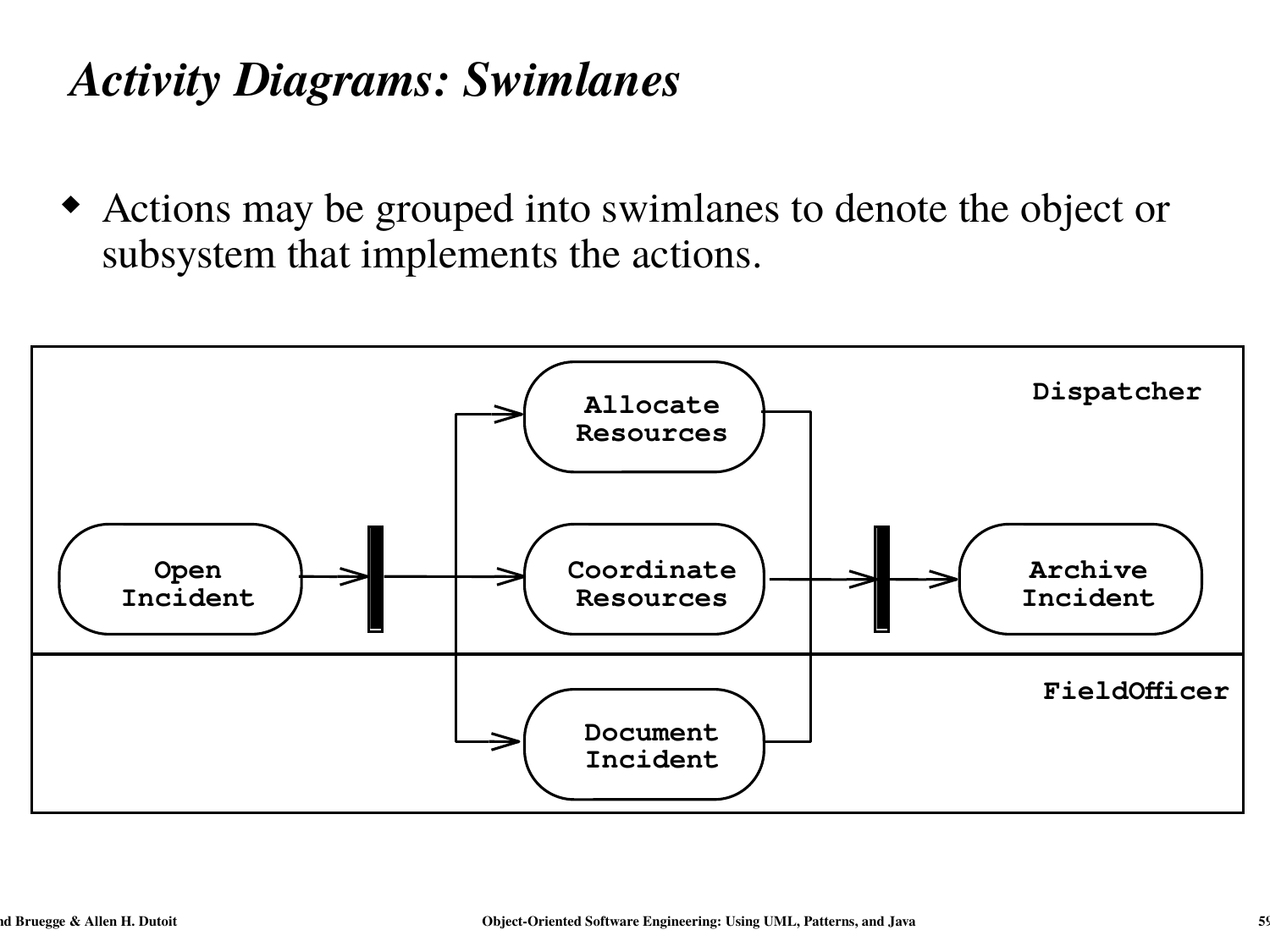

# Activity Diagrams: Swimlanes
Actions may be grouped into swimlanes to denote the object or subsystem that implements the actions.

Dispatcher
Allocate

Resources

Open
Coordinate
Archive

Incident
Resources
Incident

FieldOfficer

Document

Incident